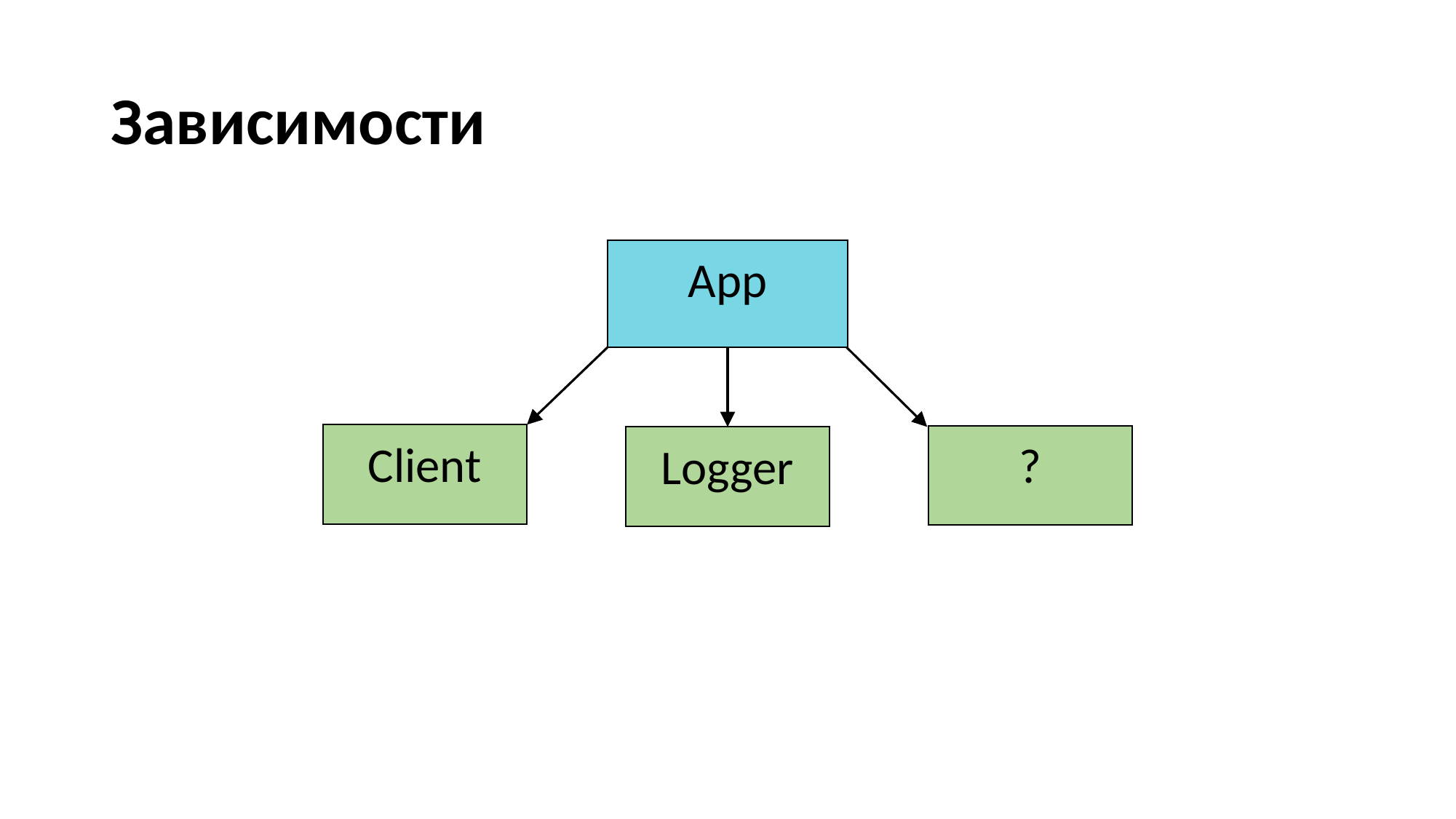

# Зависимости
| App |
| --- |
| Client |
| --- |
| ? |
| --- |
| Logger |
| --- |